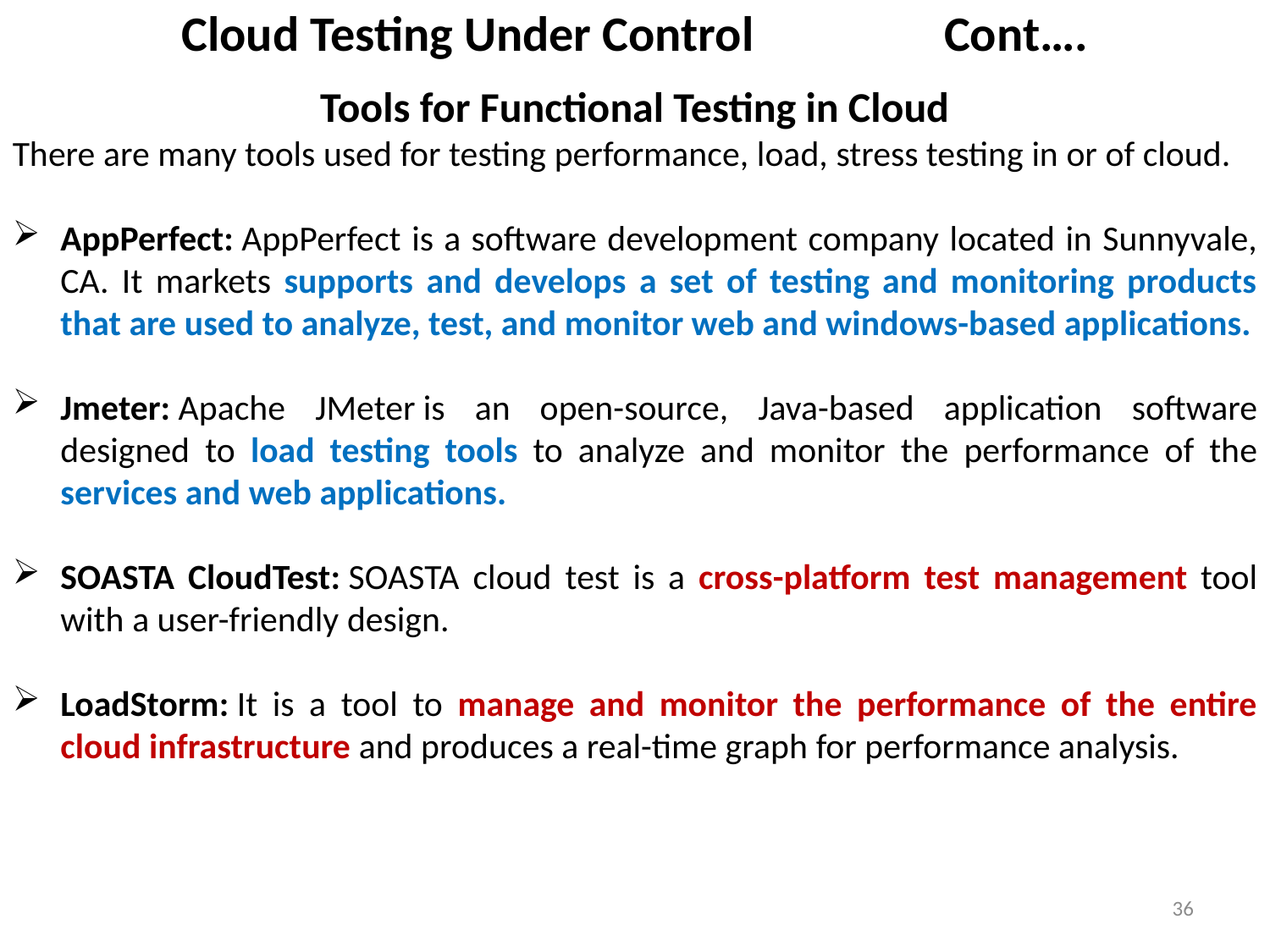

# Cloud Testing Under Control                 Cont….
Tools for Functional Testing in Cloud
There are many tools used for testing performance, load, stress testing in or of cloud.

AppPerfect: AppPerfect is a software development company located in Sunnyvale, CA. It markets supports and develops a set of testing and monitoring products that are used to analyze, test, and monitor web and windows-based applications.

Jmeter: Apache JMeter is an open-source, Java-based application software designed to load testing tools to analyze and monitor the performance of the services and web applications.

SOASTA CloudTest: SOASTA cloud test is a cross-platform test management tool with a user-friendly design.

LoadStorm: It is a tool to manage and monitor the performance of the entire cloud infrastructure and produces a real-time graph for performance analysis.
36